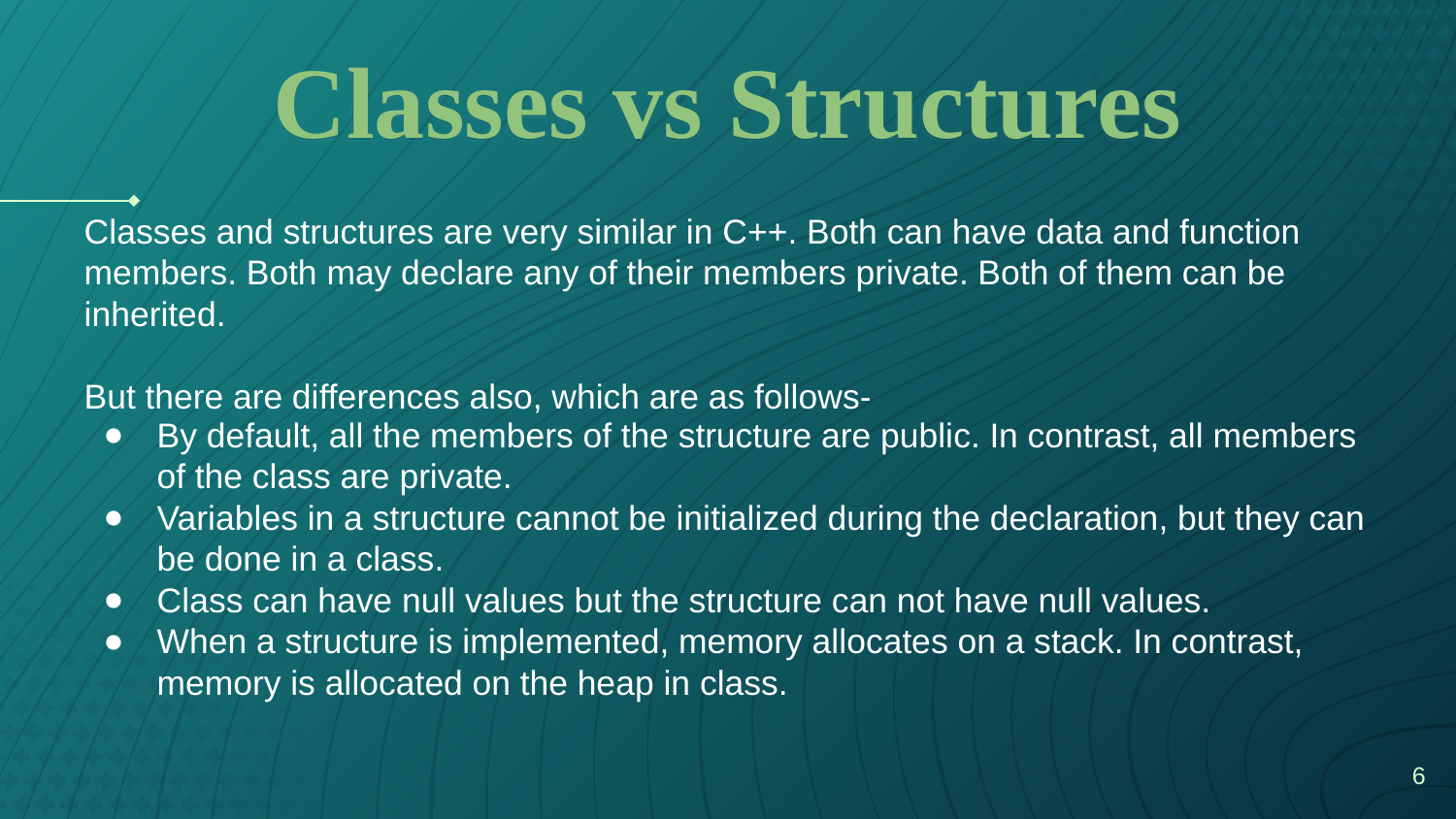

# Classes vs Structures
Classes and structures are very similar in C++. Both can have data and function members. Both may declare any of their members private. Both of them can be inherited.

But there are differences also, which are as follows-
By default, all the members of the structure are public. In contrast, all members of the class are private.
Variables in a structure cannot be initialized during the declaration, but they can be done in a class.
Class can have null values but the structure can not have null values.
When a structure is implemented, memory allocates on a stack. In contrast, memory is allocated on the heap in class.
6